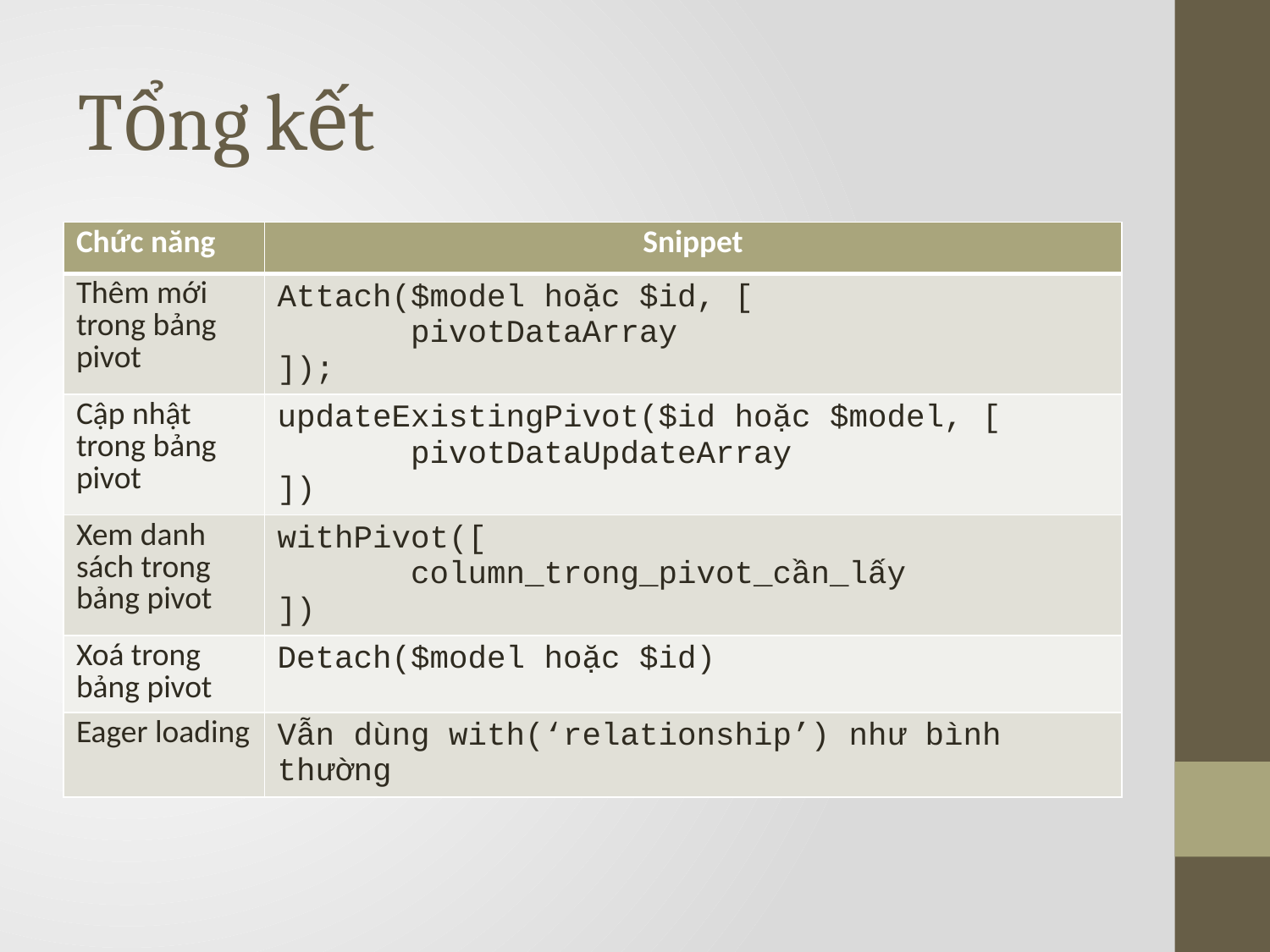

# Tổng kết
| Chức năng | Snippet |
| --- | --- |
| Thêm mới trong bảng pivot | Attach($model hoặc $id, [ pivotDataArray ]); |
| Cập nhật trong bảng pivot | updateExistingPivot($id hoặc $model, [ pivotDataUpdateArray ]) |
| Xem danh sách trong bảng pivot | withPivot([ column\_trong\_pivot\_cần\_lấy ]) |
| Xoá trong bảng pivot | Detach($model hoặc $id) |
| Eager loading | Vẫn dùng with(‘relationship’) như bình thường |